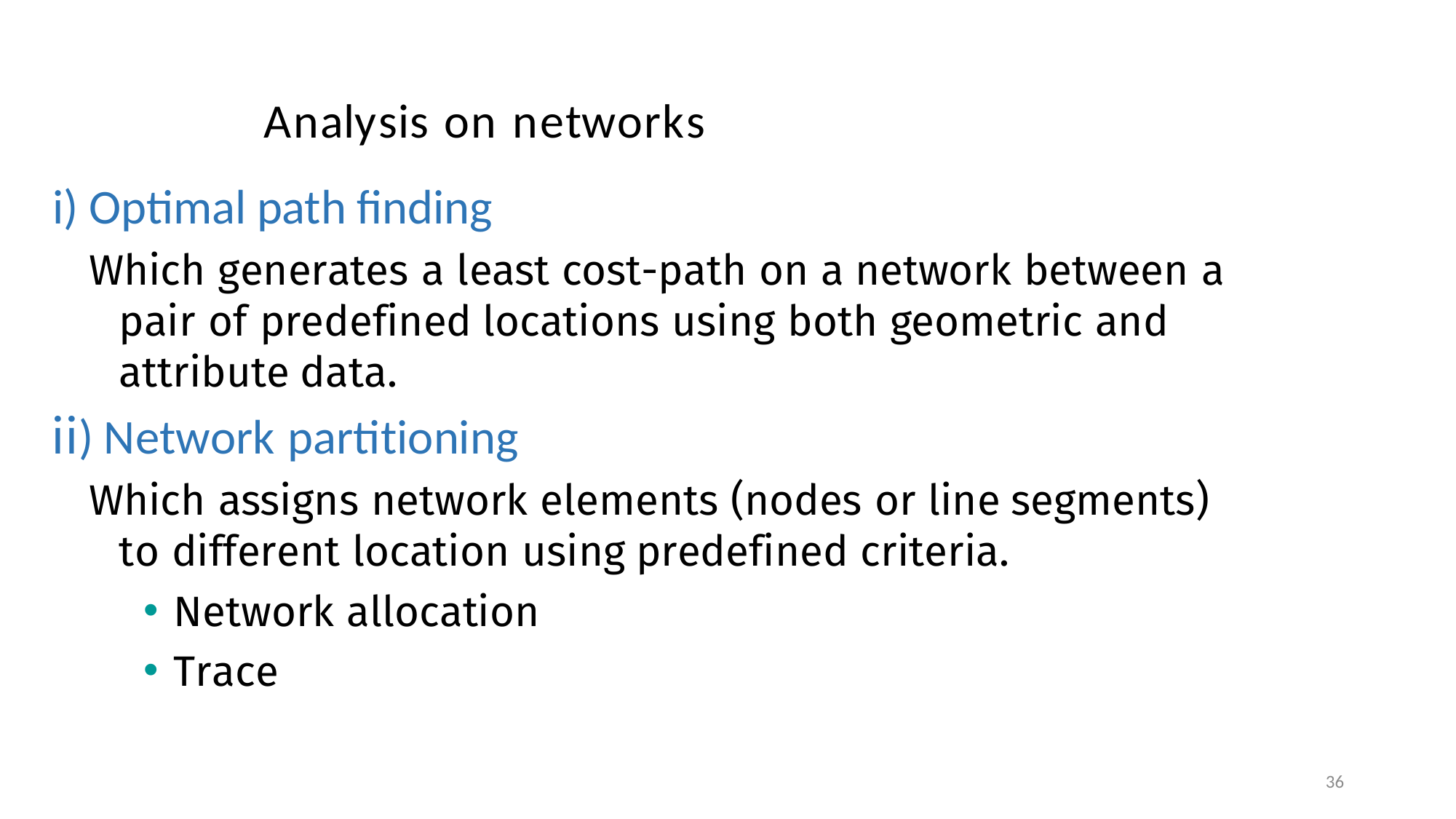

# Analysis on networks
i) Optimal path finding
Which generates a least cost-path on a network between a pair of predefined locations using both geometric and attribute data.
ii) Network partitioning
Which assigns network elements (nodes or line segments) to different location using predefined criteria.
Network allocation
Trace
36